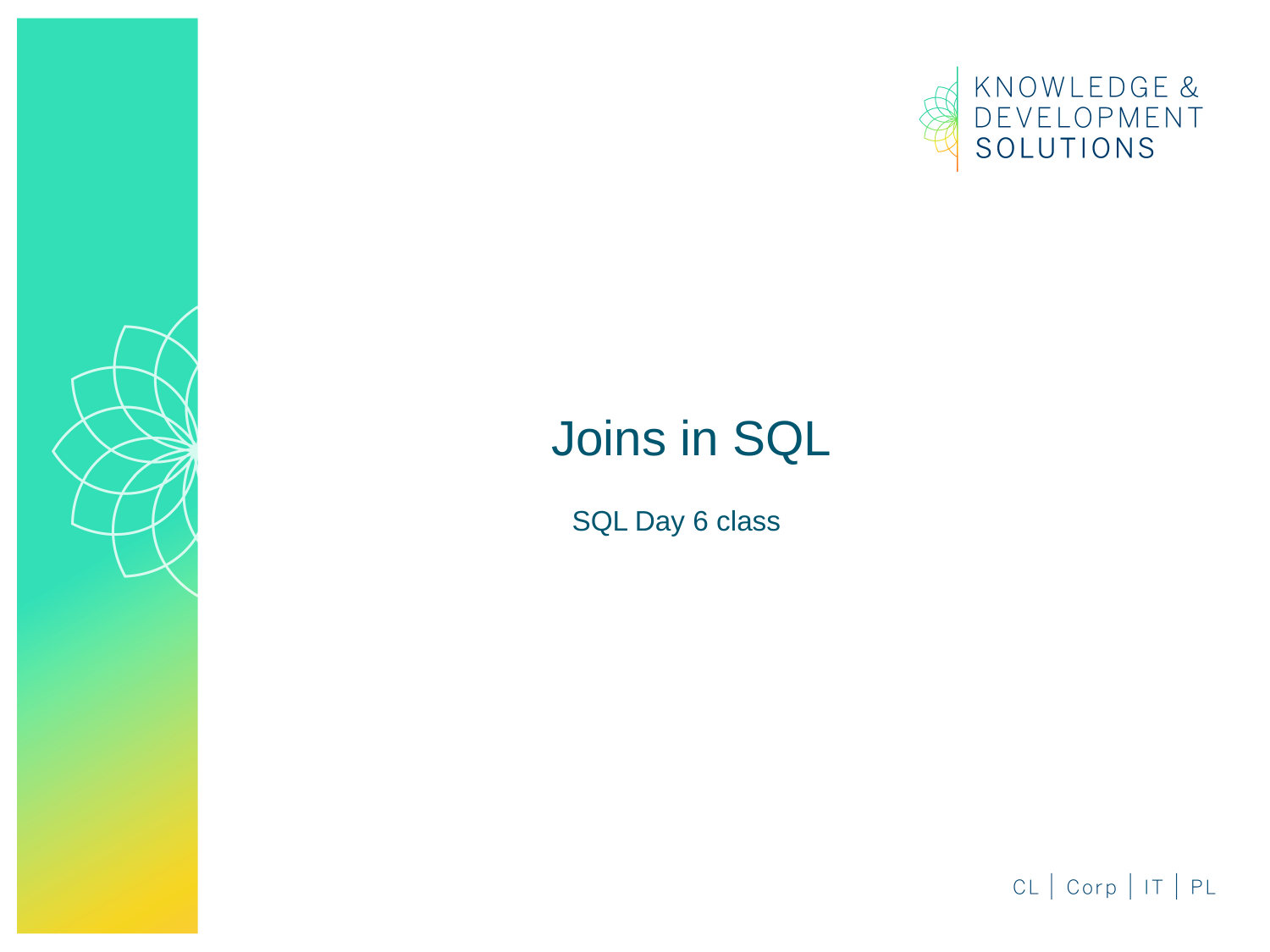

# Joins in SQL
SQL Day 6 class